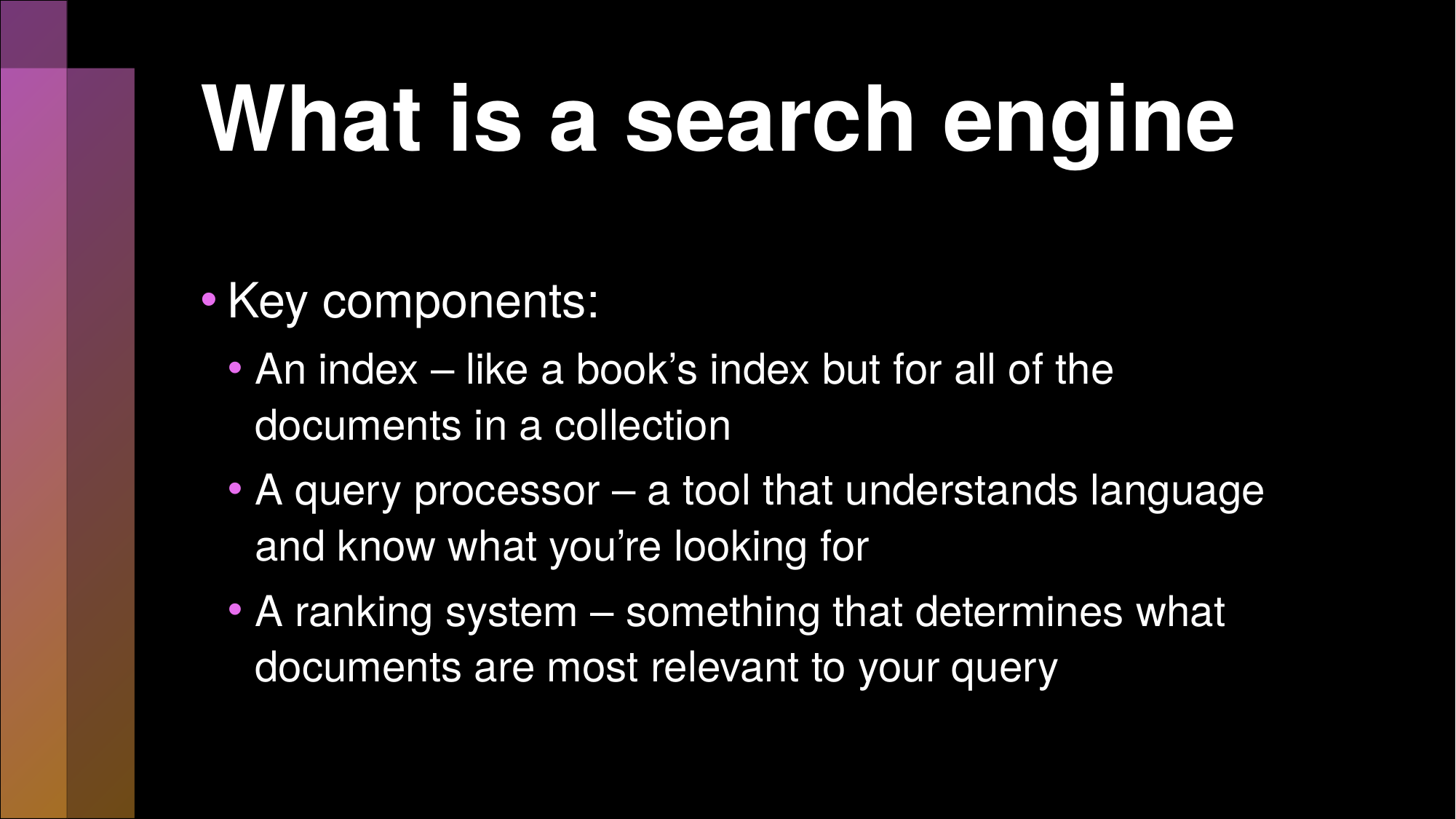

# What is a search engine
Key components:
An index – like a book’s index but for all of the documents in a collection
A query processor – a tool that understands language and know what you’re looking for
A ranking system – something that determines what documents are most relevant to your query